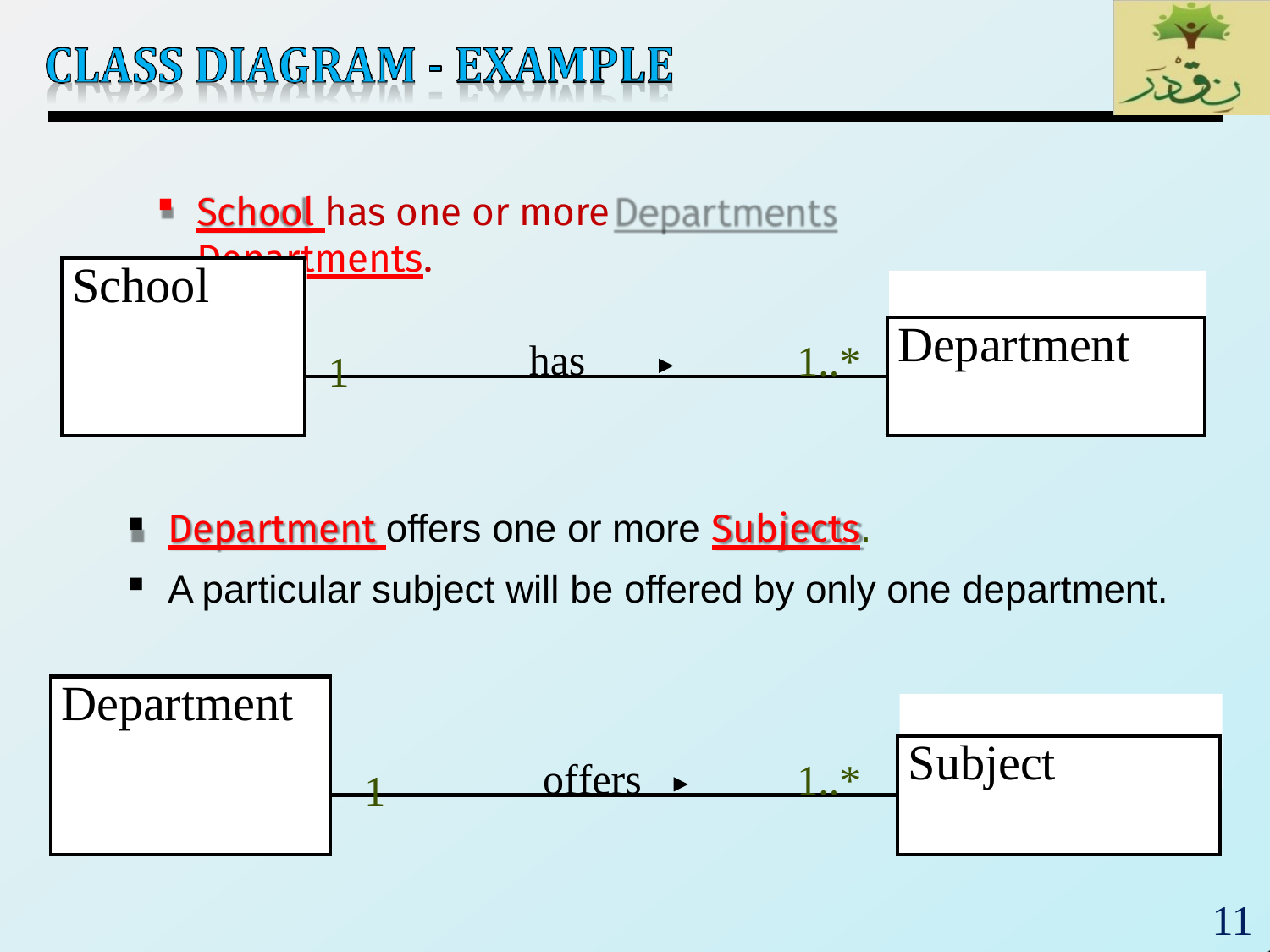

School has one or more Departments.
| School |  |  |
| --- | --- | --- |
|  |  | Department |
|  |  |  |

has
1..*
1

Department offers one or more Subjects.
A particular subject will be offered by only one department.

| Department |  |  |
| --- | --- | --- |
|  |  | Subject |
|  |  |  |

offers
1..*
1

11